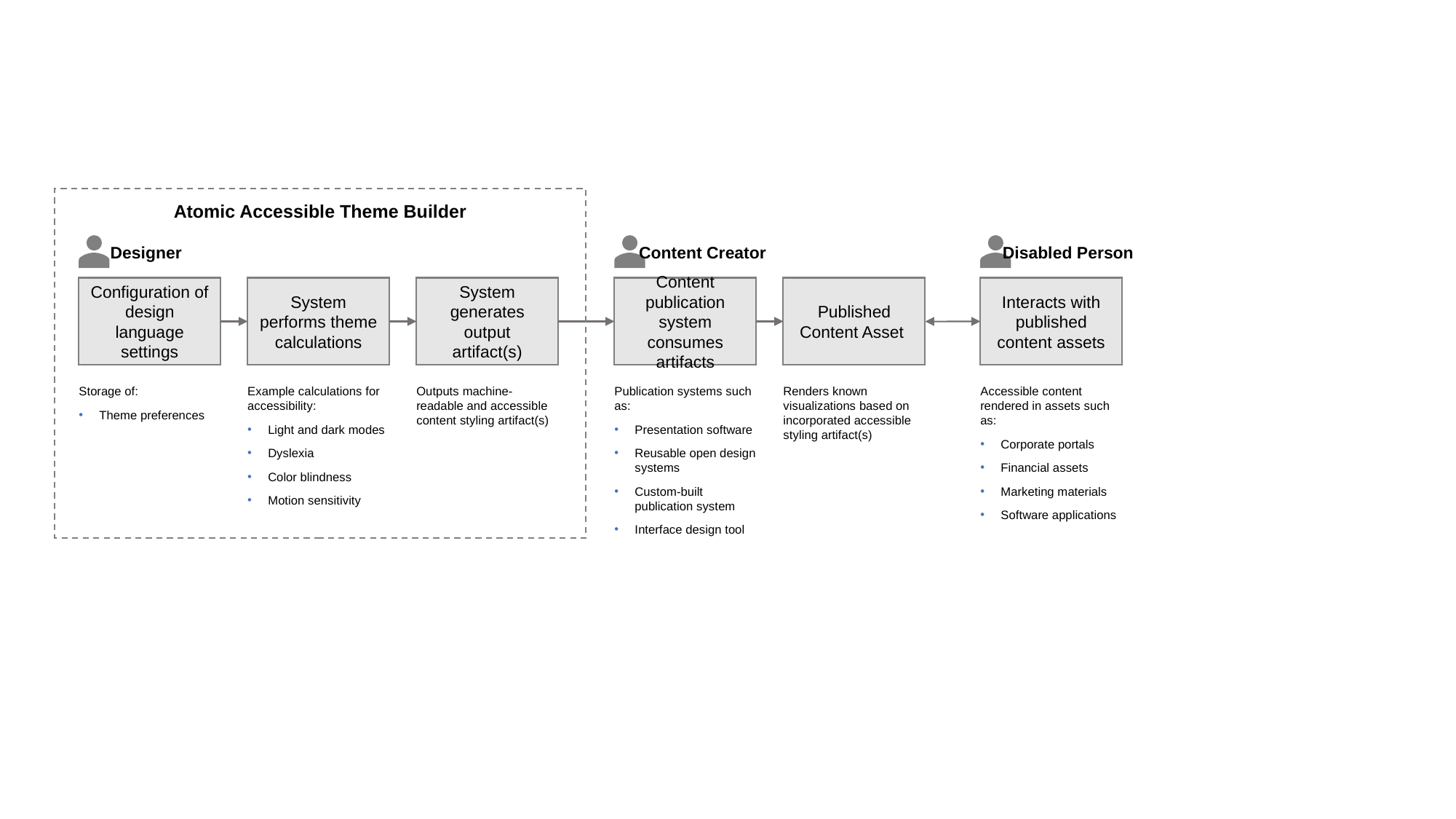

Atomic Accessible Theme Builder

Designer
Content Creator
Disabled Person
Configuration of design language settings
System performs theme calculations
System generates output artifact(s)
Content publication system consumes artifacts
Published Content Asset
Interacts with published content assets
Storage of:
Theme preferences
Example calculations for accessibility:
Light and dark modes
Dyslexia
Color blindness
Motion sensitivity
Outputs machine-readable and accessible content styling artifact(s)
Publication systems such as:
Presentation software
Reusable open design systems
Custom-built publication system
Interface design tool
Renders known visualizations based on incorporated accessible styling artifact(s)
Accessible content rendered in assets such as:
Corporate portals
Financial assets
Marketing materials
Software applications